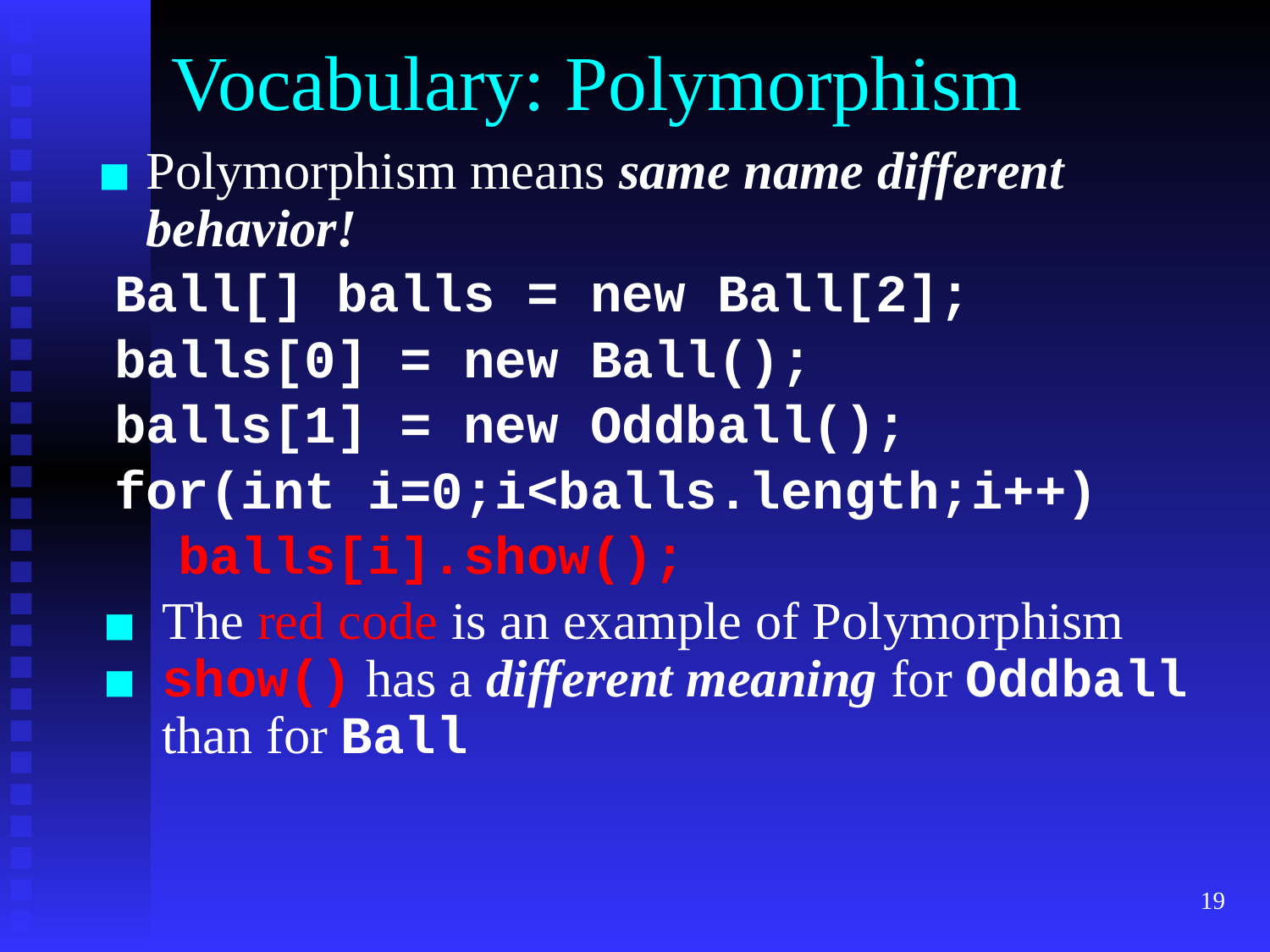

# Vocabulary: Polymorphism
Polymorphism means same name different behavior!
Ball[] balls = new Ball[2];
balls[0] = new Ball();
balls[1] = new Oddball();
for(int i=0;i<balls.length;i++)
  balls[i].show();
The red code is an example of Polymorphism
show() has a different meaning for Oddball than for Ball

19